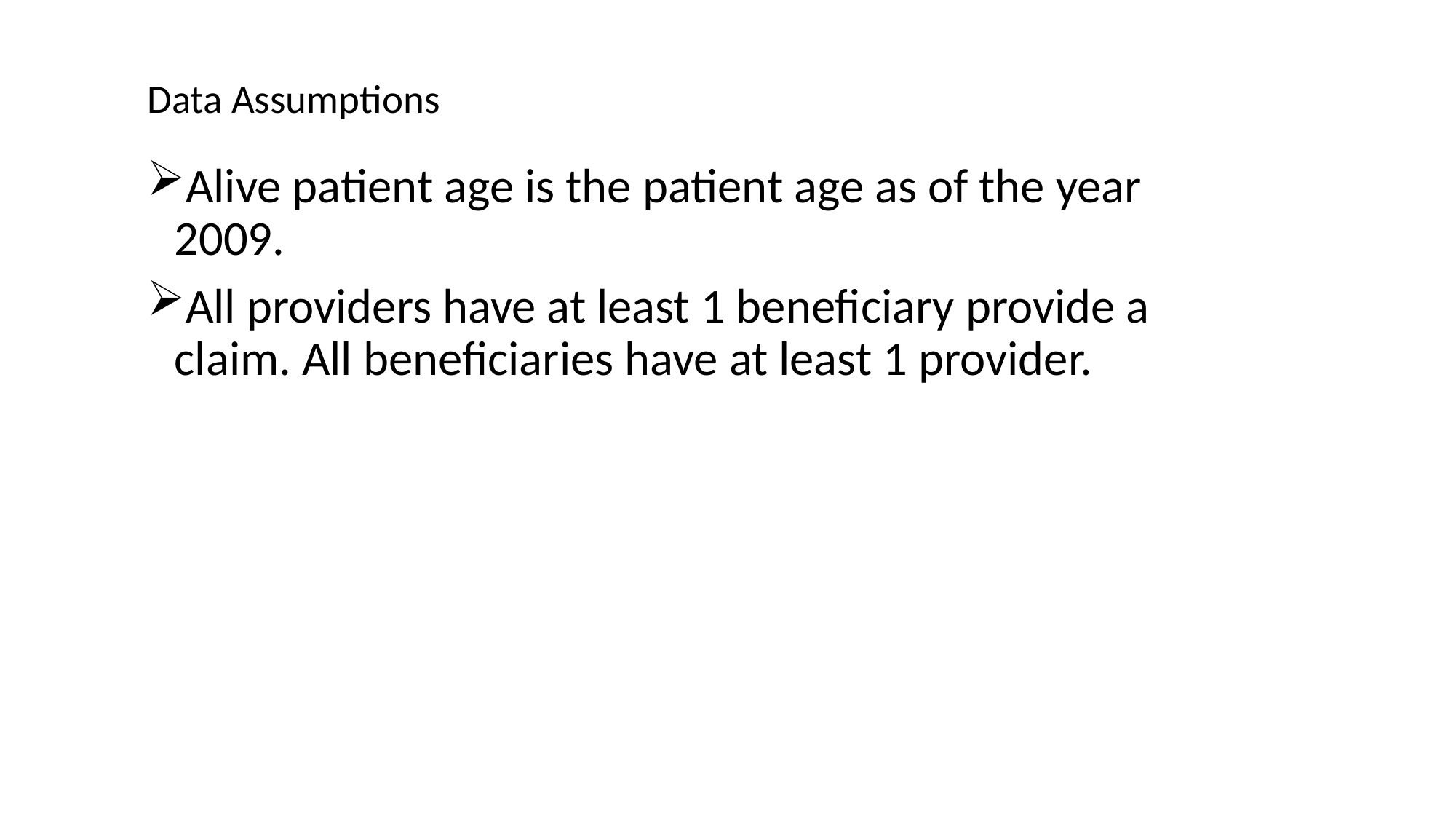

# Data Assumptions
Alive patient age is the patient age as of the year 2009.
All providers have at least 1 beneficiary provide a claim. All beneficiaries have at least 1 provider.